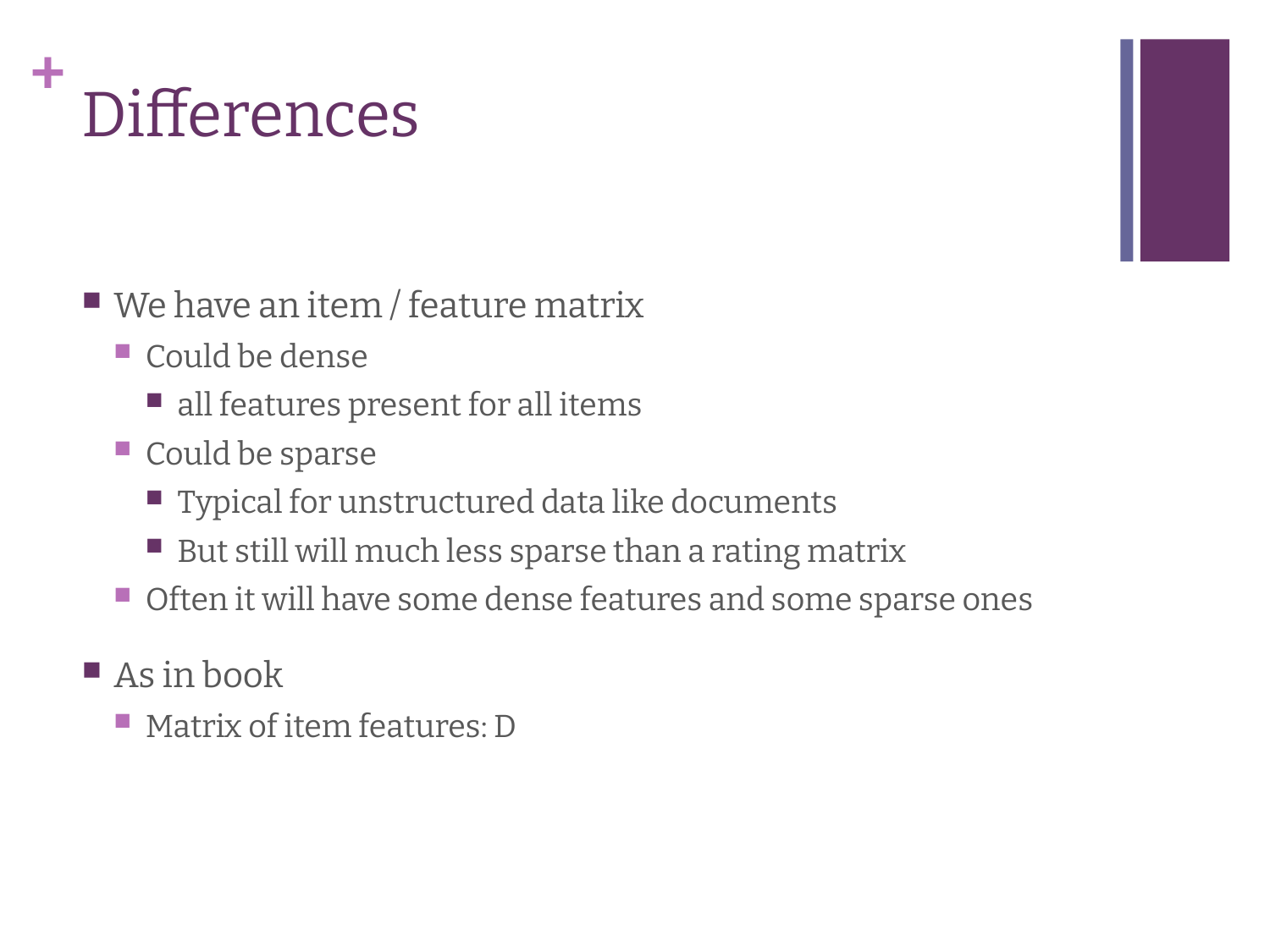

# Differences
We have an item / feature matrix
Could be dense
all features present for all items
Could be sparse
Typical for unstructured data like documents
But still will much less sparse than a rating matrix
Often it will have some dense features and some sparse ones
As in book
Matrix of item features: D